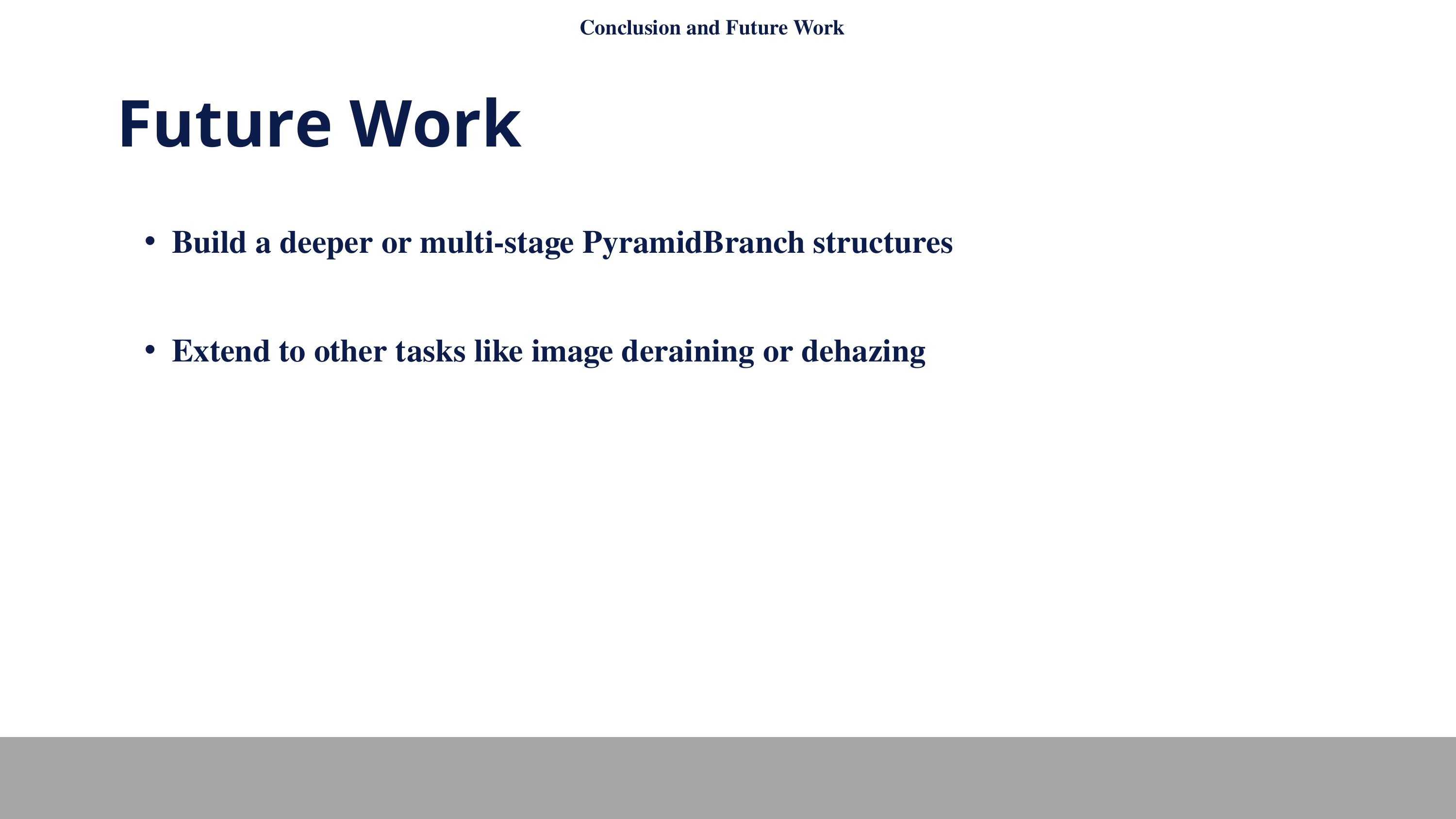

Conclusion and Future Work
Future Work
Build a deeper or multi-stage PyramidBranch structures

Extend to other tasks like image deraining or dehazing